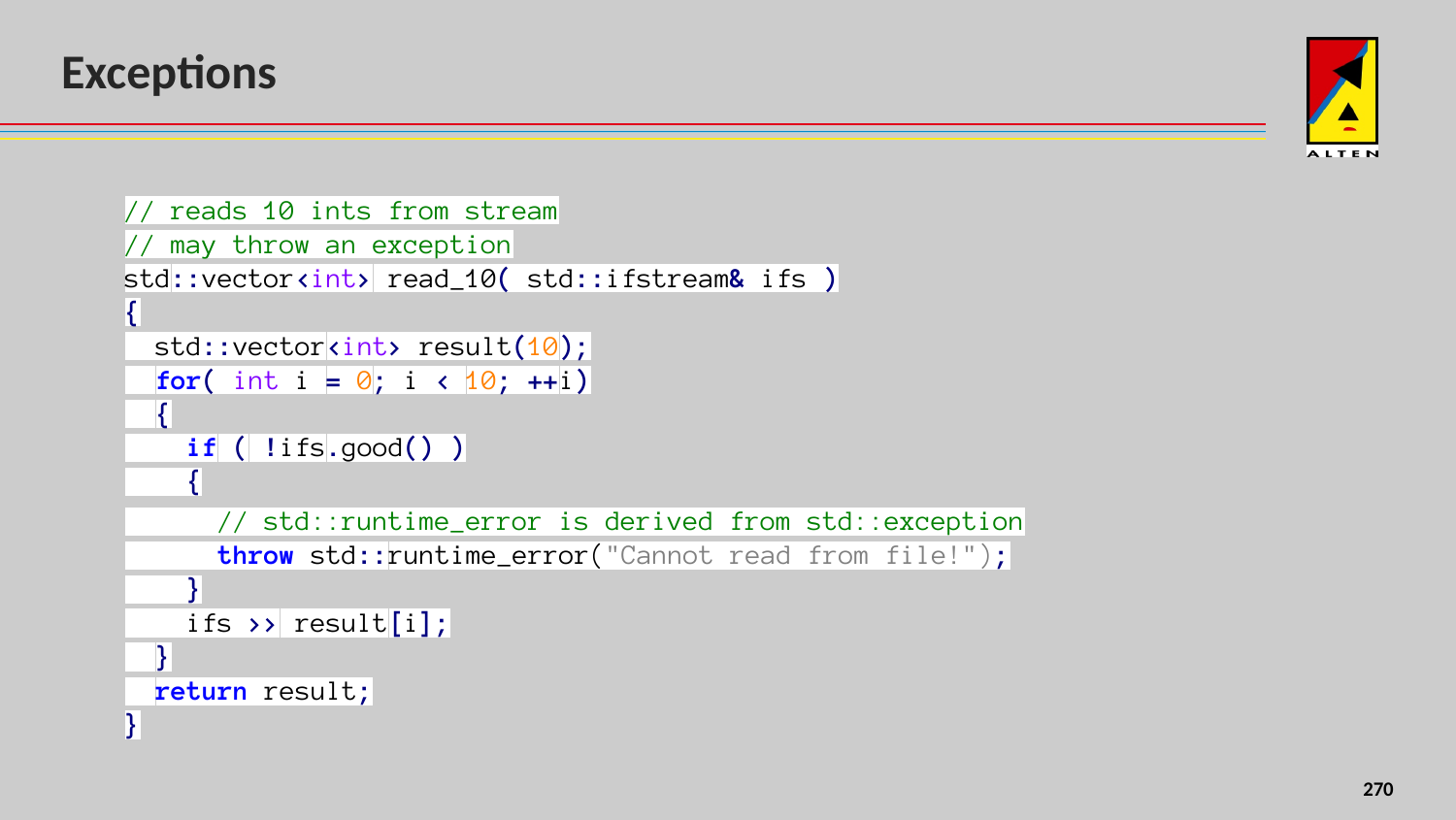

# Exceptions
// reads 10 ints from stream
// may throw an exception
std::vector<int> read_10( std::ifstream& ifs )
{
  std::vector<int> result(10);
  for( int i = 0; i < 10; ++i)
  {
    if ( !ifs.good() )
    {
      // std::runtime_error is derived from std::exception
      throw std::runtime_error("Cannot read from file!");
    }
    ifs >> result[i];
  }
  return result;
}
270